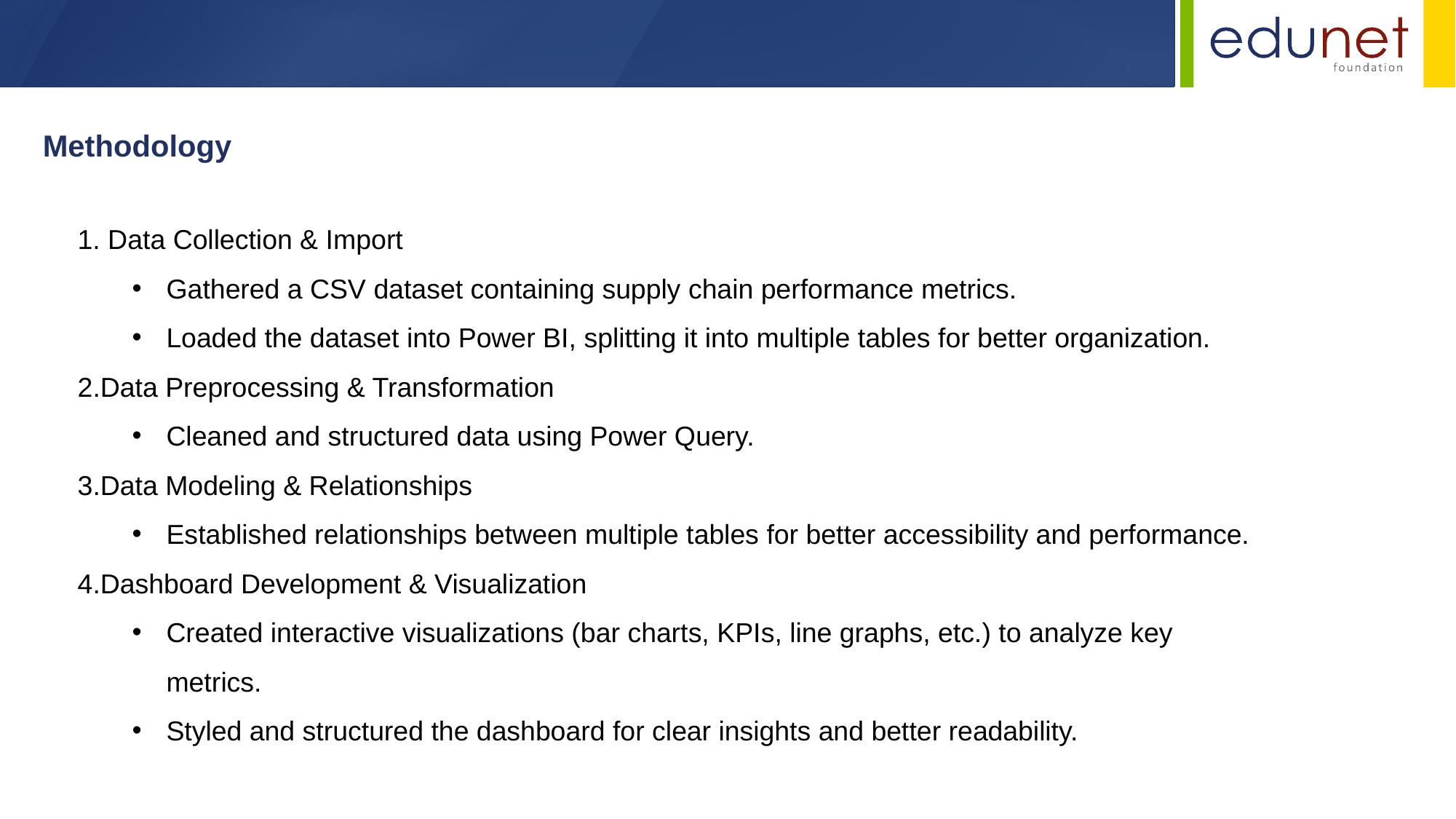

Methodology
1. Data Collection & Import
Gathered a CSV dataset containing supply chain performance metrics.
Loaded the dataset into Power BI, splitting it into multiple tables for better organization.
Data Preprocessing & Transformation
Cleaned and structured data using Power Query.
Data Modeling & Relationships
Established relationships between multiple tables for better accessibility and performance.
Dashboard Development & Visualization
Created interactive visualizations (bar charts, KPIs, line graphs, etc.) to analyze key metrics.
Styled and structured the dashboard for clear insights and better readability.